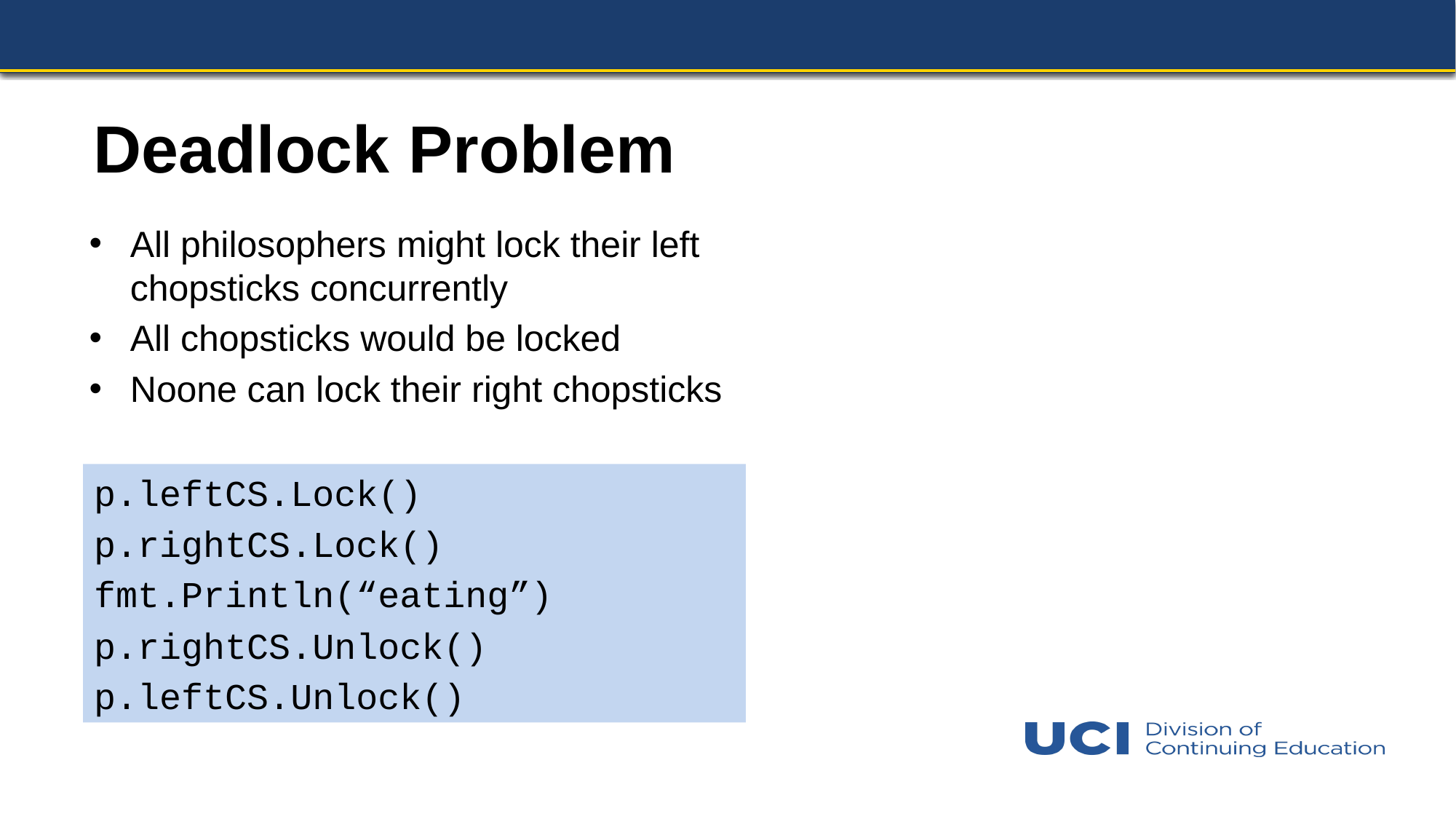

# Deadlock Problem
All philosophers might lock their left chopsticks concurrently
All chopsticks would be locked
Noone can lock their right chopsticks
p.leftCS.Lock()
p.rightCS.Lock()
fmt.Println(“eating”)
p.rightCS.Unlock()
p.leftCS.Unlock()